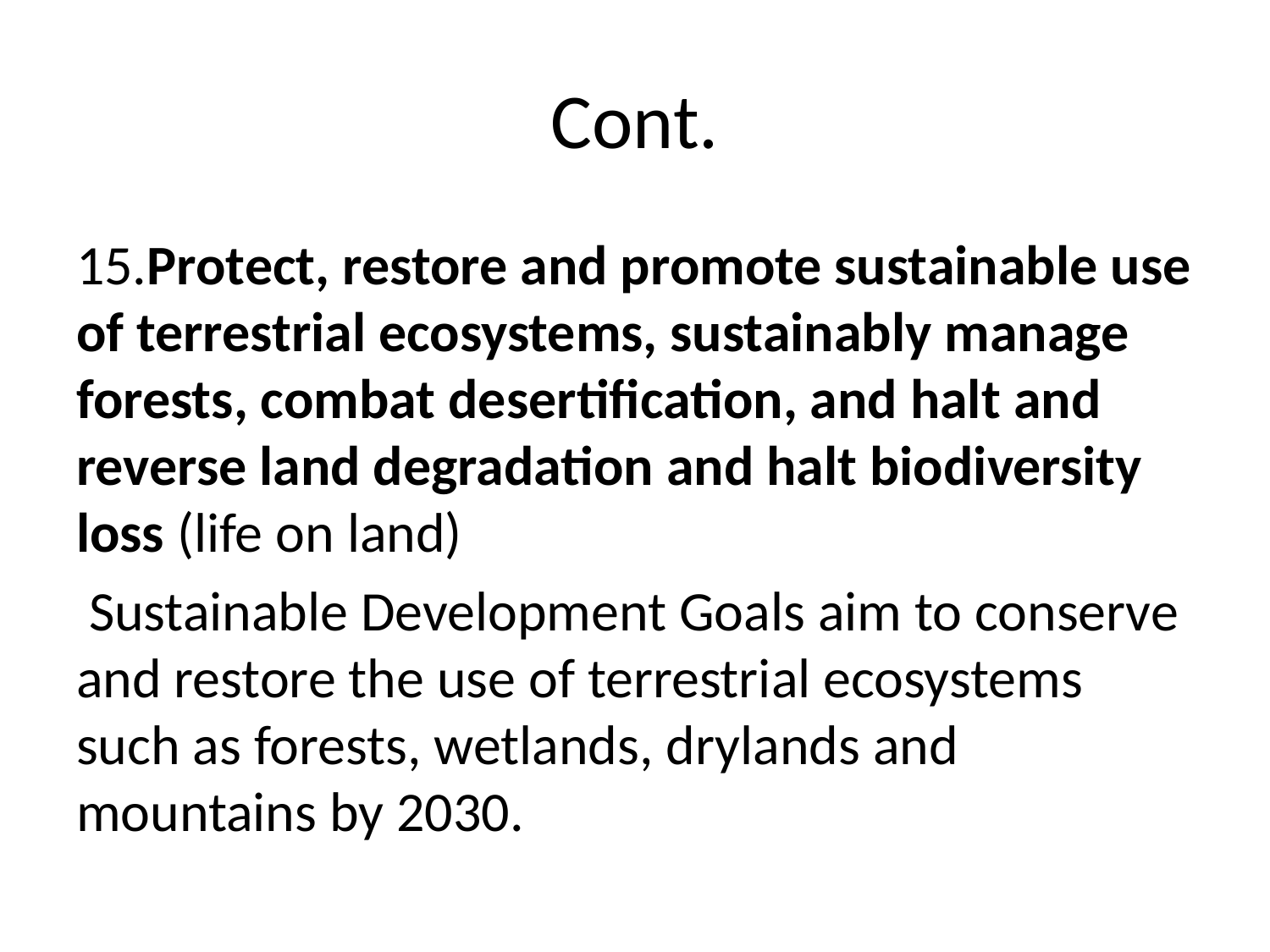

# Cont.
15.Protect, restore and promote sustainable use of terrestrial ecosystems, sustainably manage forests, combat desertification, and halt and reverse land degradation and halt biodiversity loss (life on land)
 Sustainable Development Goals aim to conserve and restore the use of terrestrial ecosystems such as forests, wetlands, drylands and mountains by 2030.